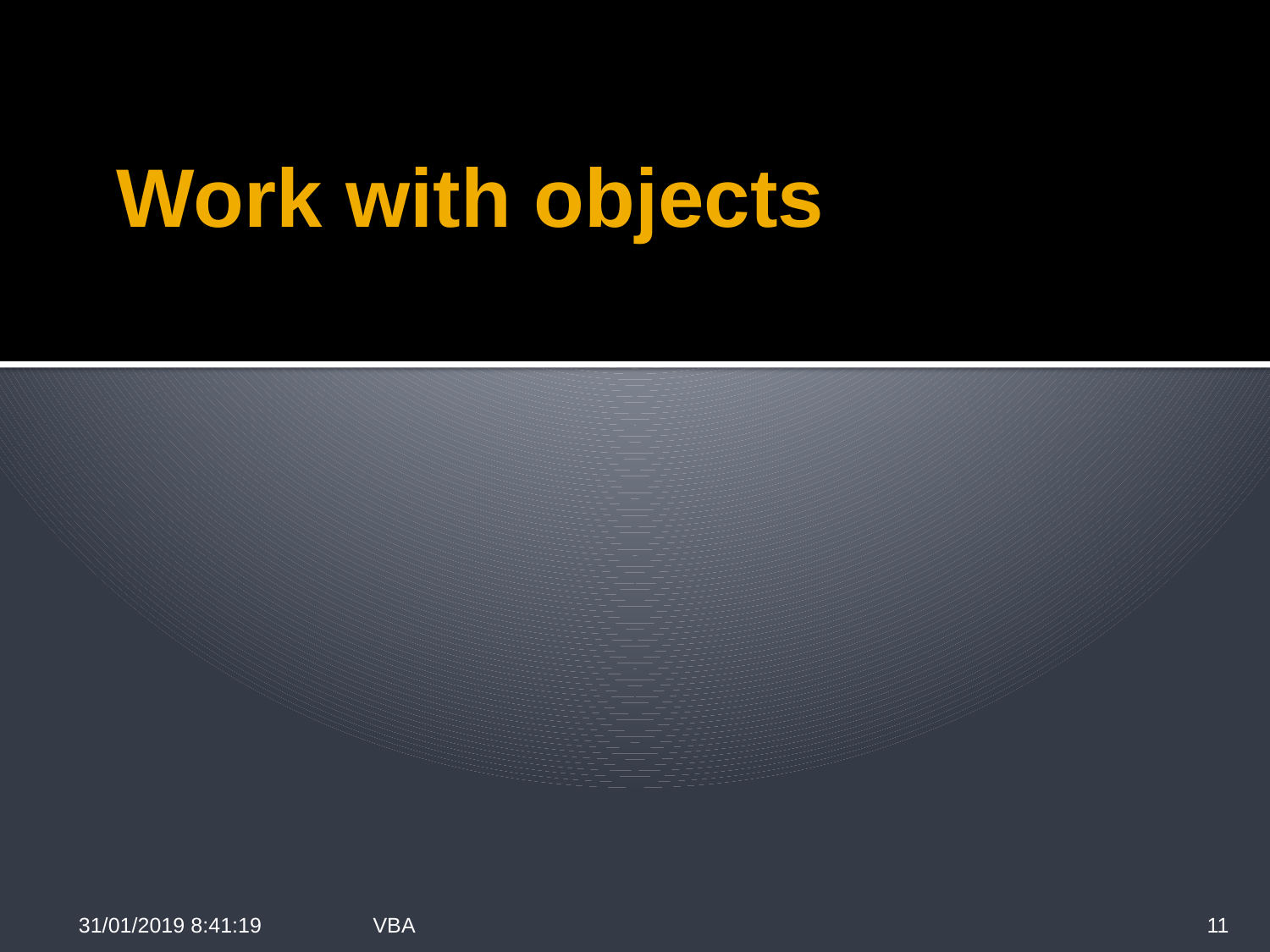

# Work with objects

31/01/2019 8:41:19
VBA
11